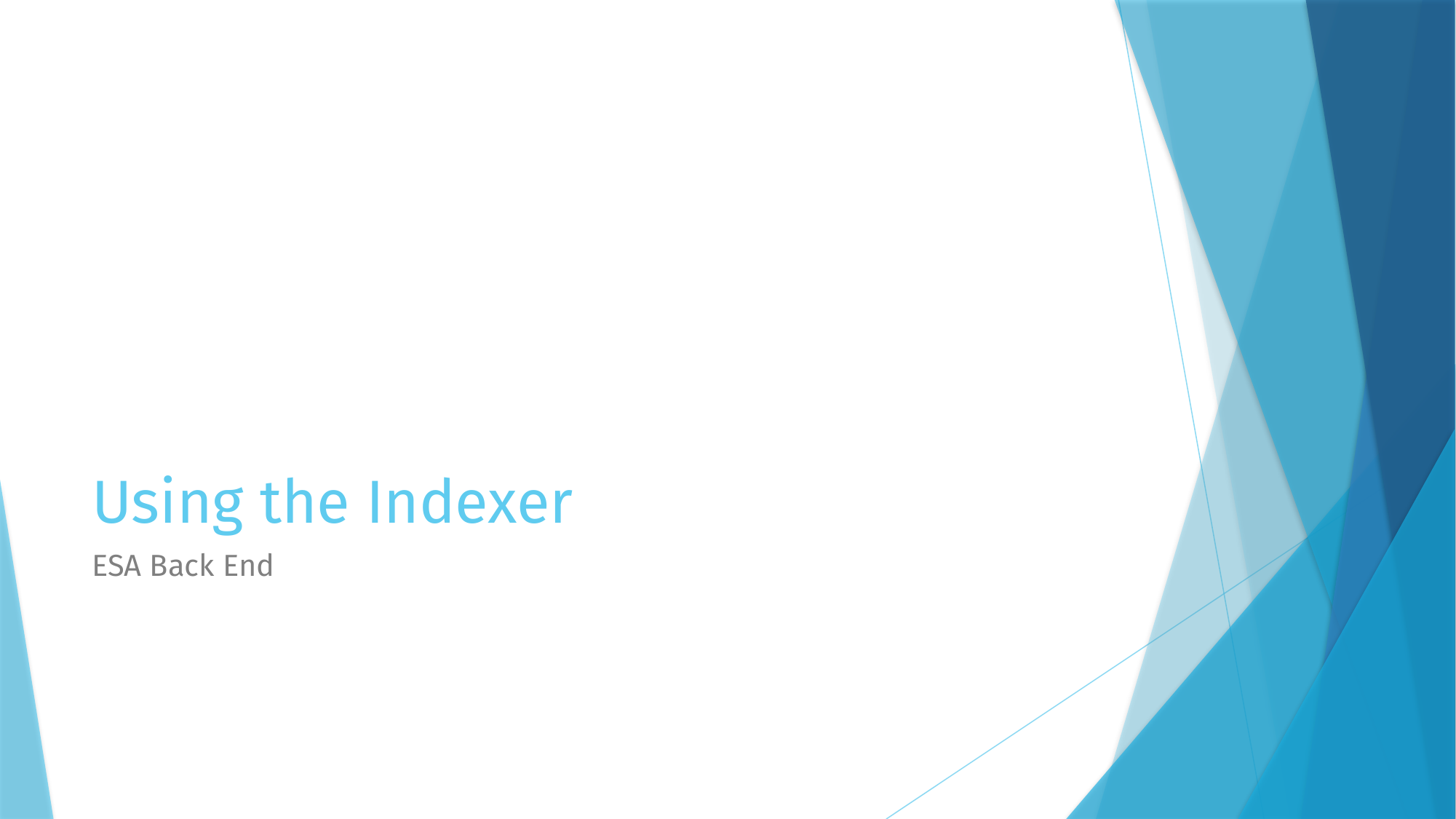

# Using the Indexer
ESA Back End